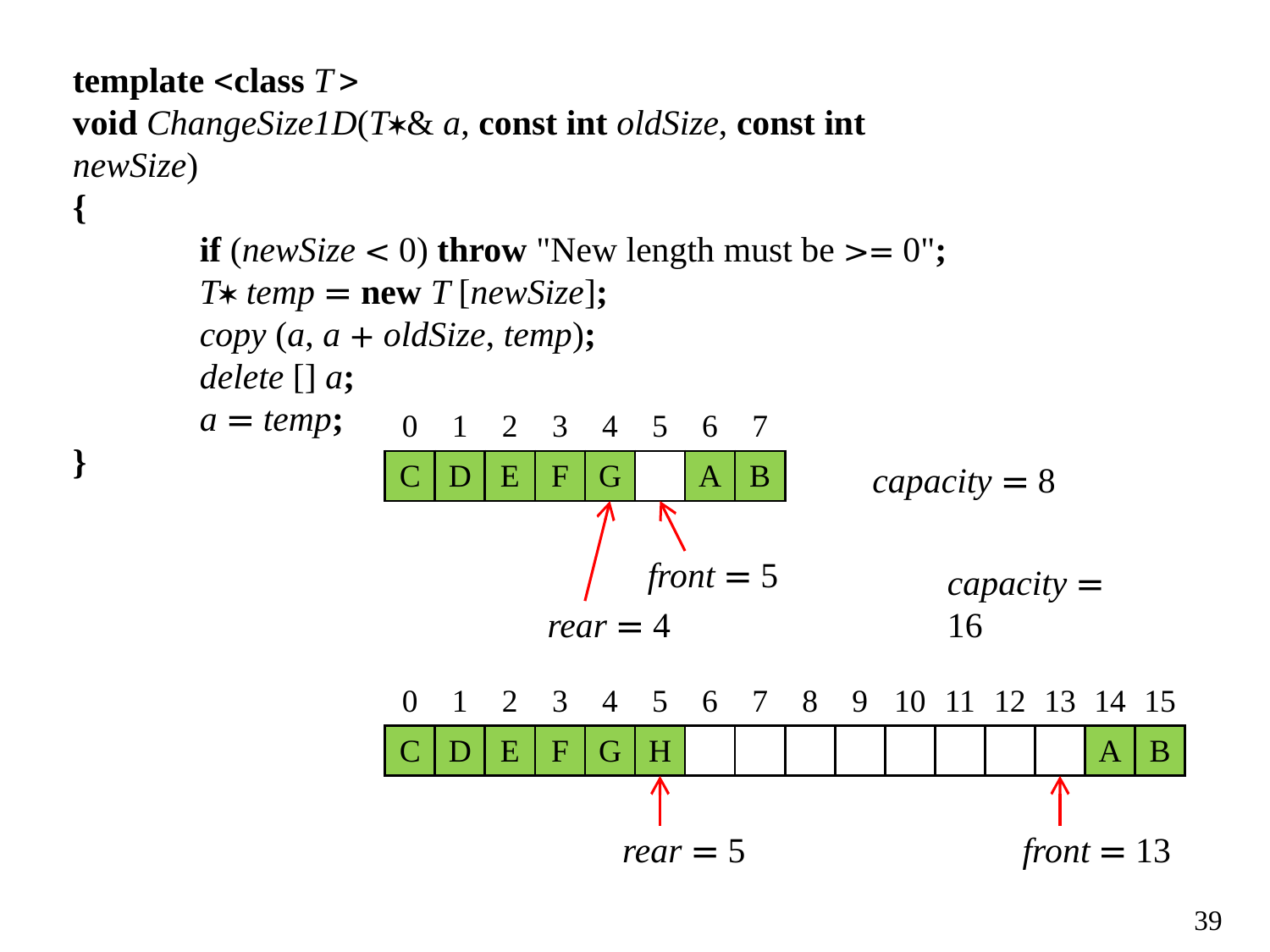

template <class T>
void ChangeSize1D(T∗& a, const int oldSize, const int newSize)
{
	if (newSize < 0) throw "New length must be >= 0";
	T∗ temp = new T [newSize];
	copy (a, a + oldSize, temp);
	delete [] a;
	a = temp;
}
| 0 | 1 | 2 | 3 | 4 | 5 | 6 | 7 |
| --- | --- | --- | --- | --- | --- | --- | --- |
| C | D | E | F | G |  | A | B |
capacity = 8
front = 5
rear = 4
capacity = 16
| 0 | 1 | 2 | 3 | 4 | 5 | 6 | 7 | 8 | 9 | 10 | 11 | 12 | 13 | 14 | 15 |
| --- | --- | --- | --- | --- | --- | --- | --- | --- | --- | --- | --- | --- | --- | --- | --- |
| C | D | E | F | G | H |  |  |  |  |  |  |  |  | A | B |
rear = 5
front = 13
39